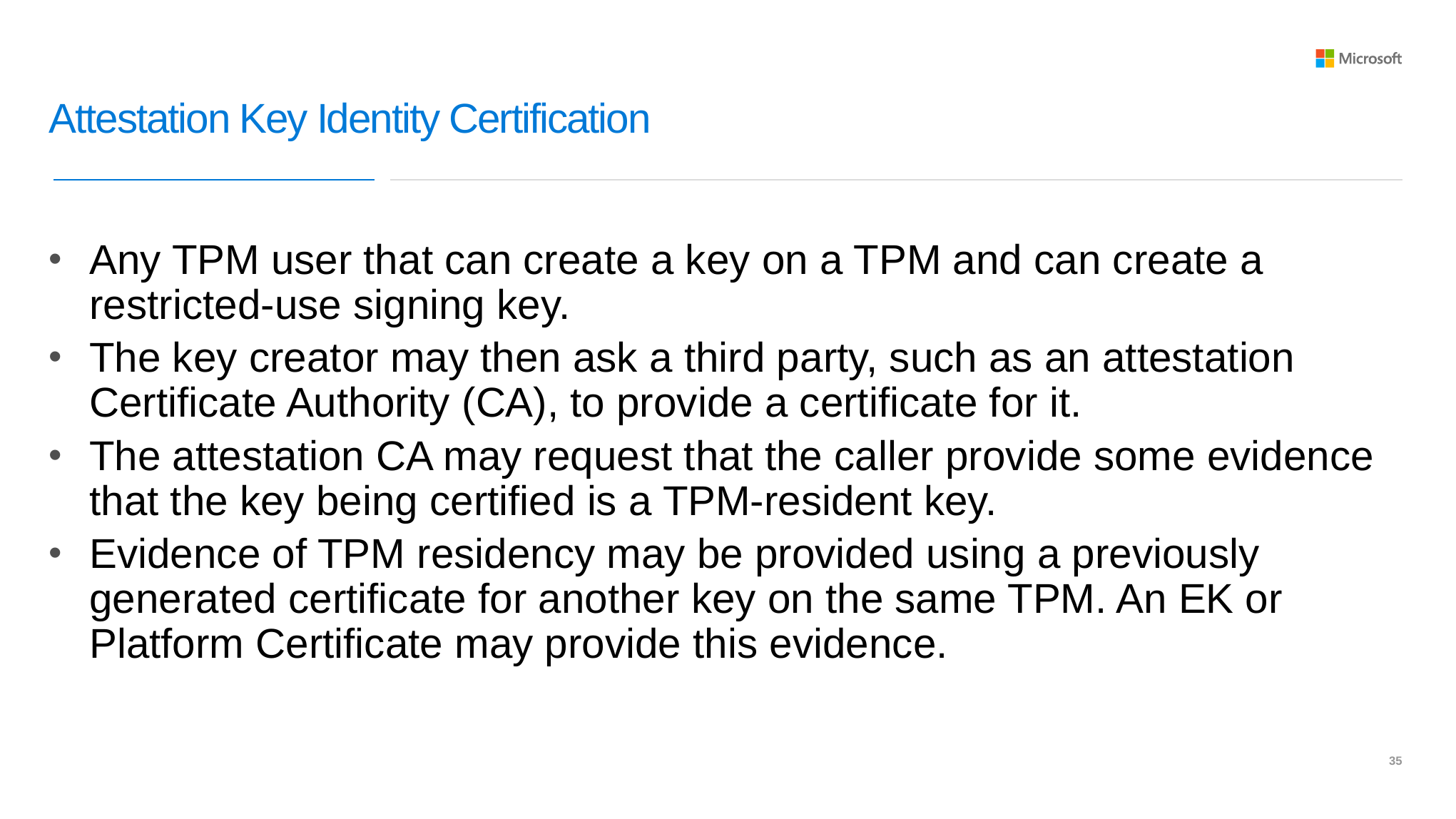

# Attestation Key Identity Certification
Any TPM user that can create a key on a TPM and can create a restricted-use signing key.
The key creator may then ask a third party, such as an attestation Certificate Authority (CA), to provide a certificate for it.
The attestation CA may request that the caller provide some evidence that the key being certified is a TPM-resident key.
Evidence of TPM residency may be provided using a previously generated certificate for another key on the same TPM. An EK or Platform Certificate may provide this evidence.
35